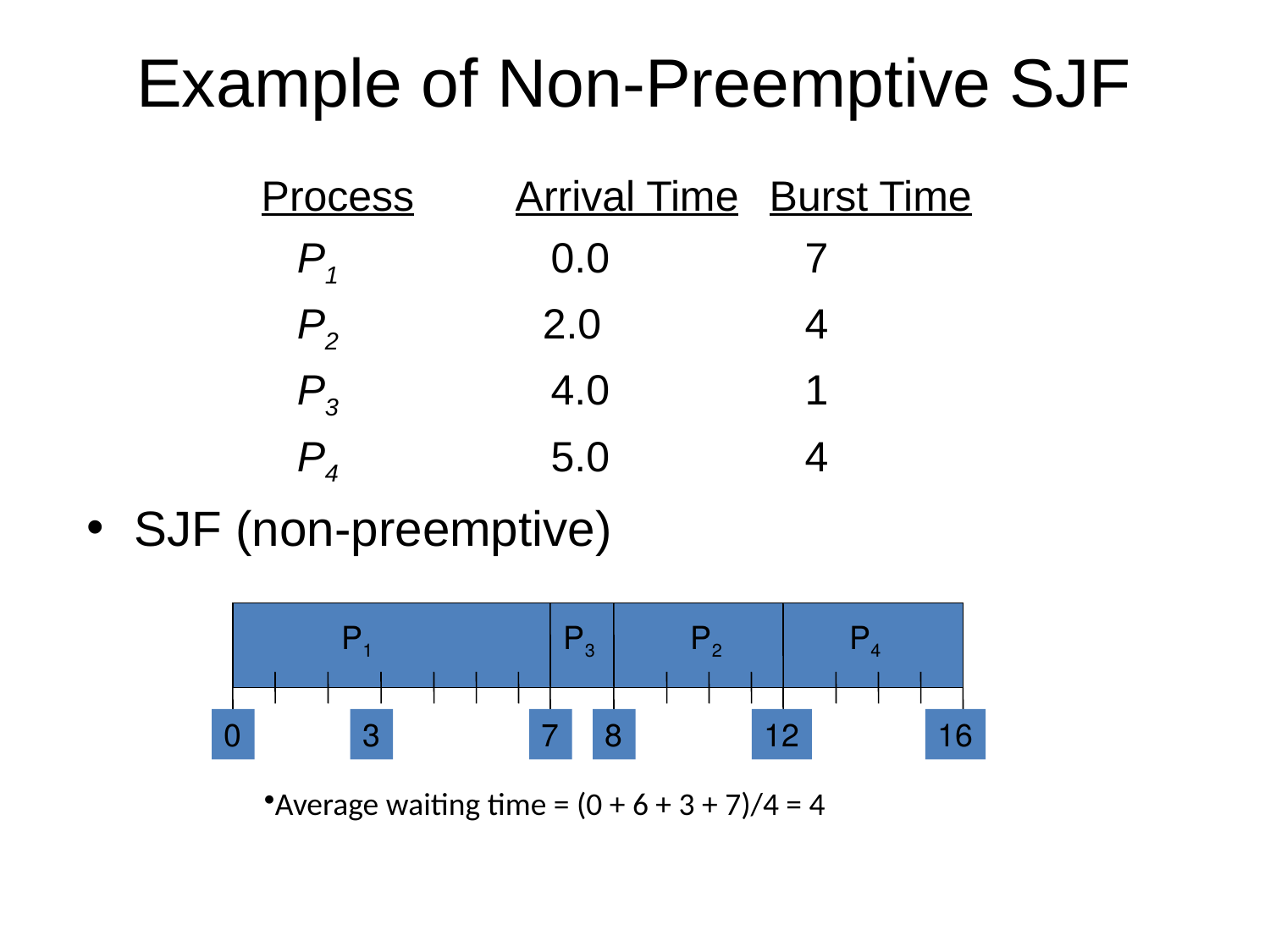

# Example of Non-Preemptive SJF
		Process	Arrival Time	Burst Time
		   P1		   0.0		   7
		   P2		    2.0		   4
		   P3		   4.0		   1
		   P4		   5.0		   4
SJF (non-preemptive)

P1
P3
P2
P4

0
3
7
8
12
16
Average waiting time = (0 + 6 + 3 + 7)/4 = 4